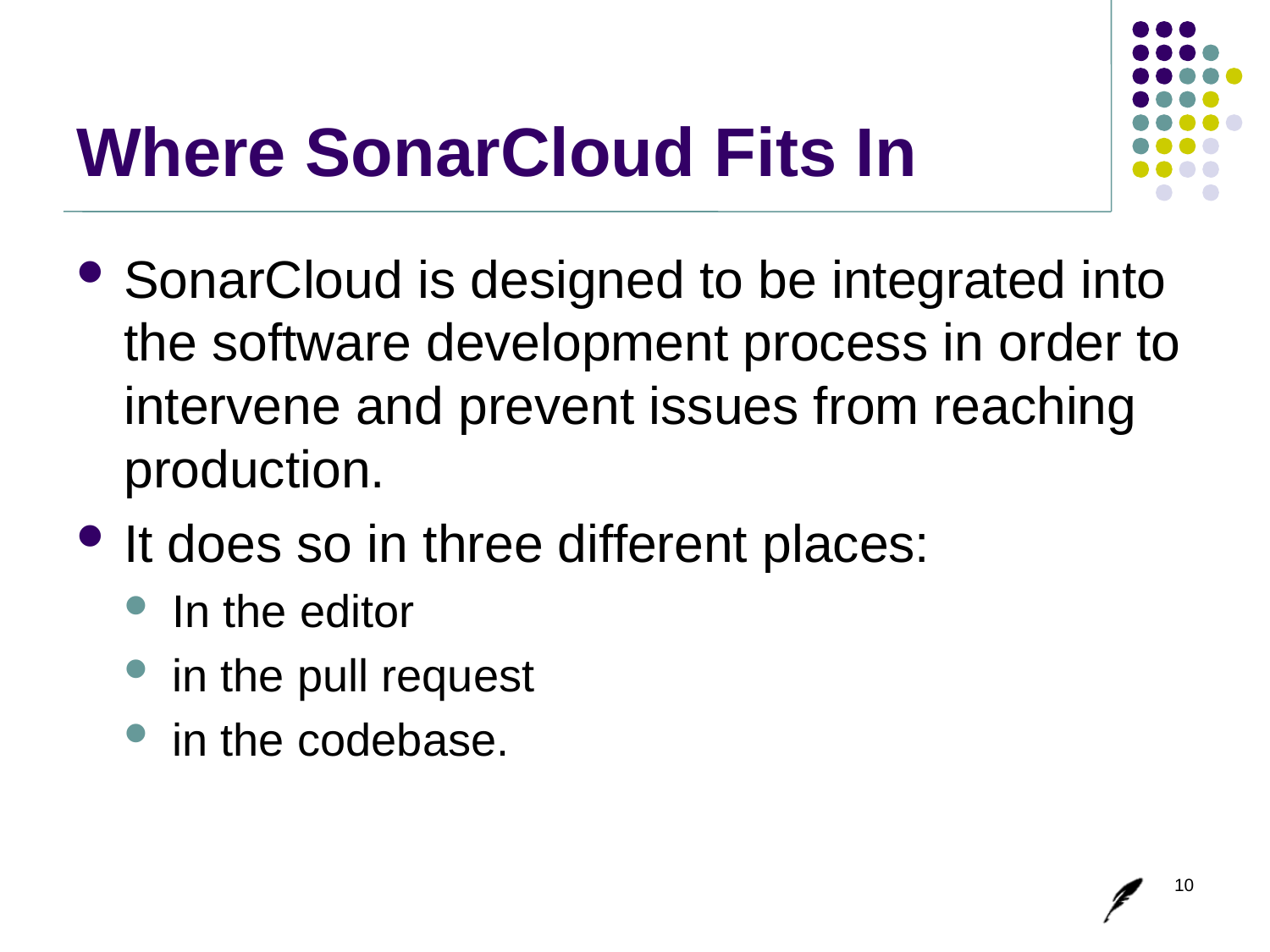

# Where SonarCloud Fits In
SonarCloud is designed to be integrated into the software development process in order to intervene and prevent issues from reaching production.
It does so in three different places:
In the editor
in the pull request
in the codebase.
10